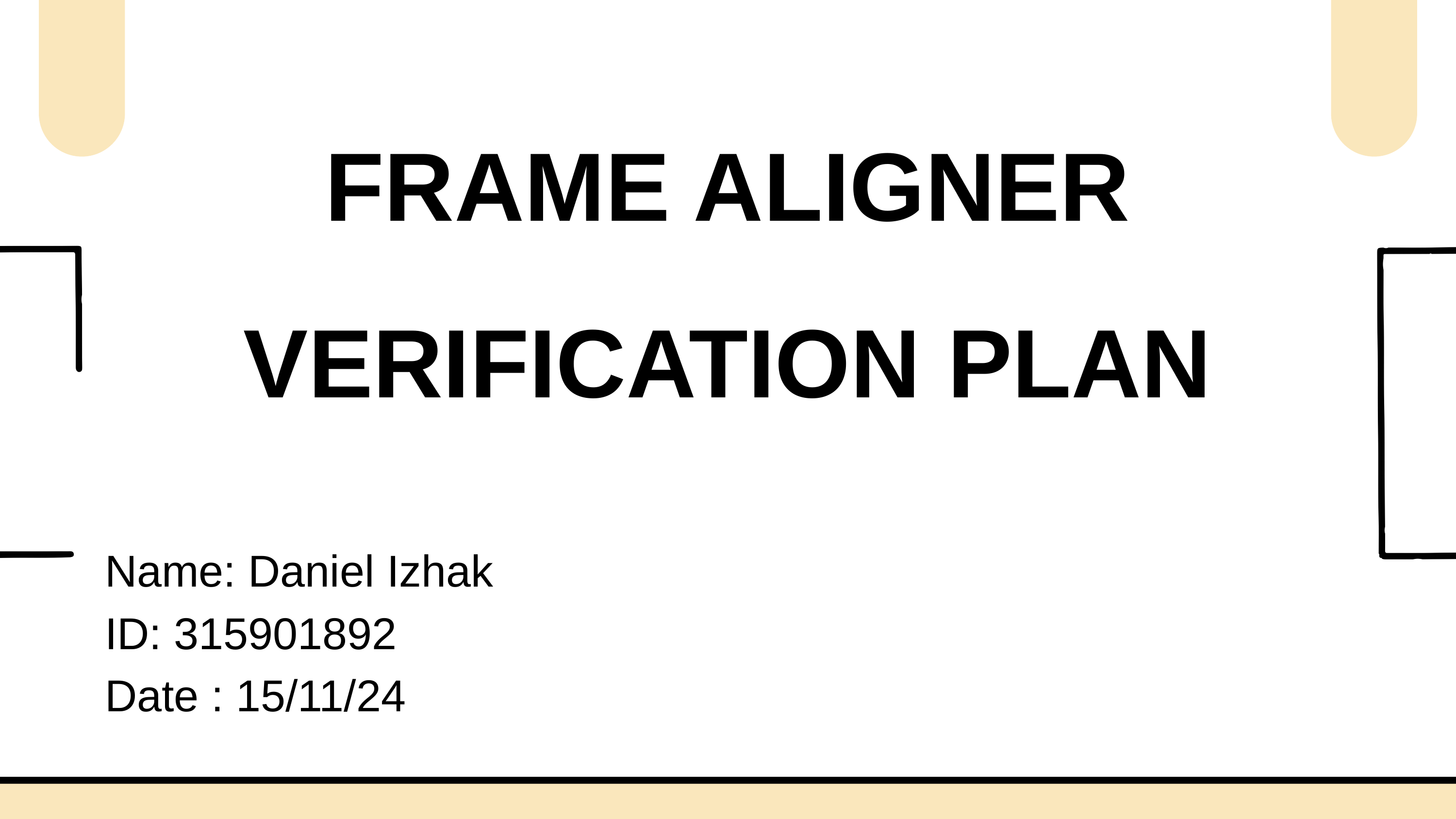

FRAME ALIGNER VERIFICATION PLAN

Name: Daniel Izhak
ID: 315901892
Date : 15/11/24